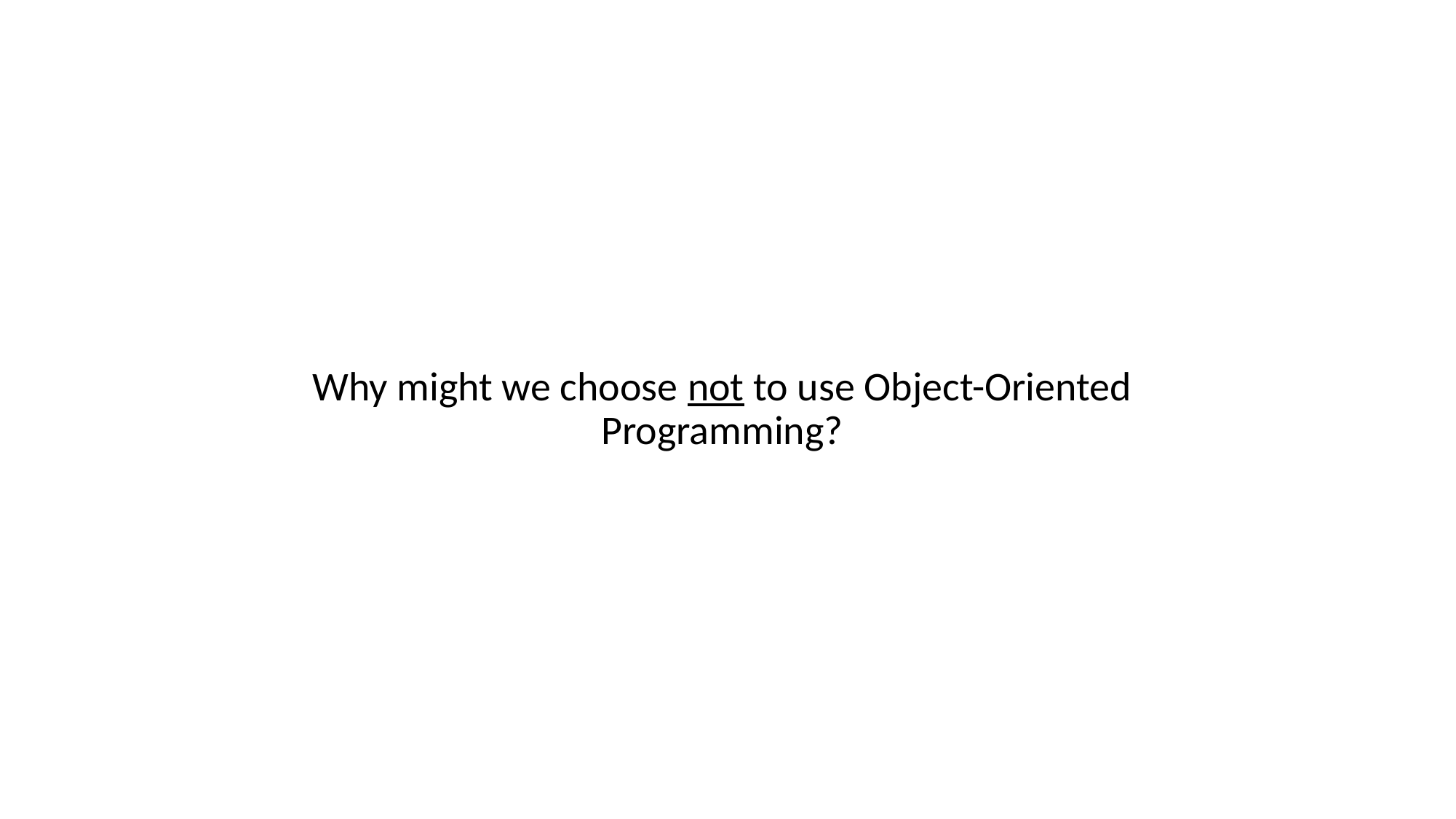

# Why might we choose not to use Object-Oriented Programming?